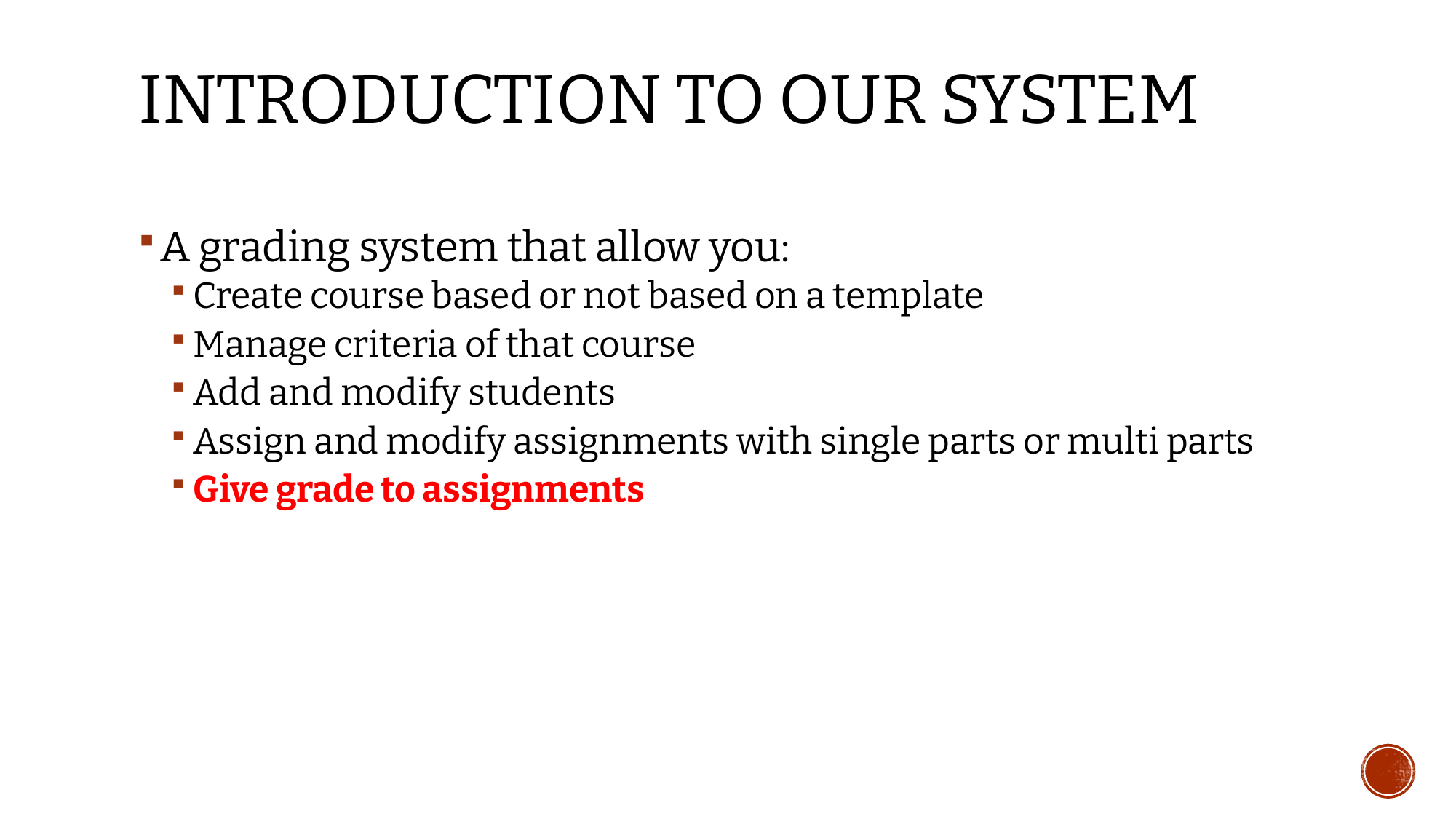

# Introduction To our system
A grading system that allow you:
Create course based or not based on a template
Manage criteria of that course
Add and modify students
Assign and modify assignments with single parts or multi parts
Give grade to assignments